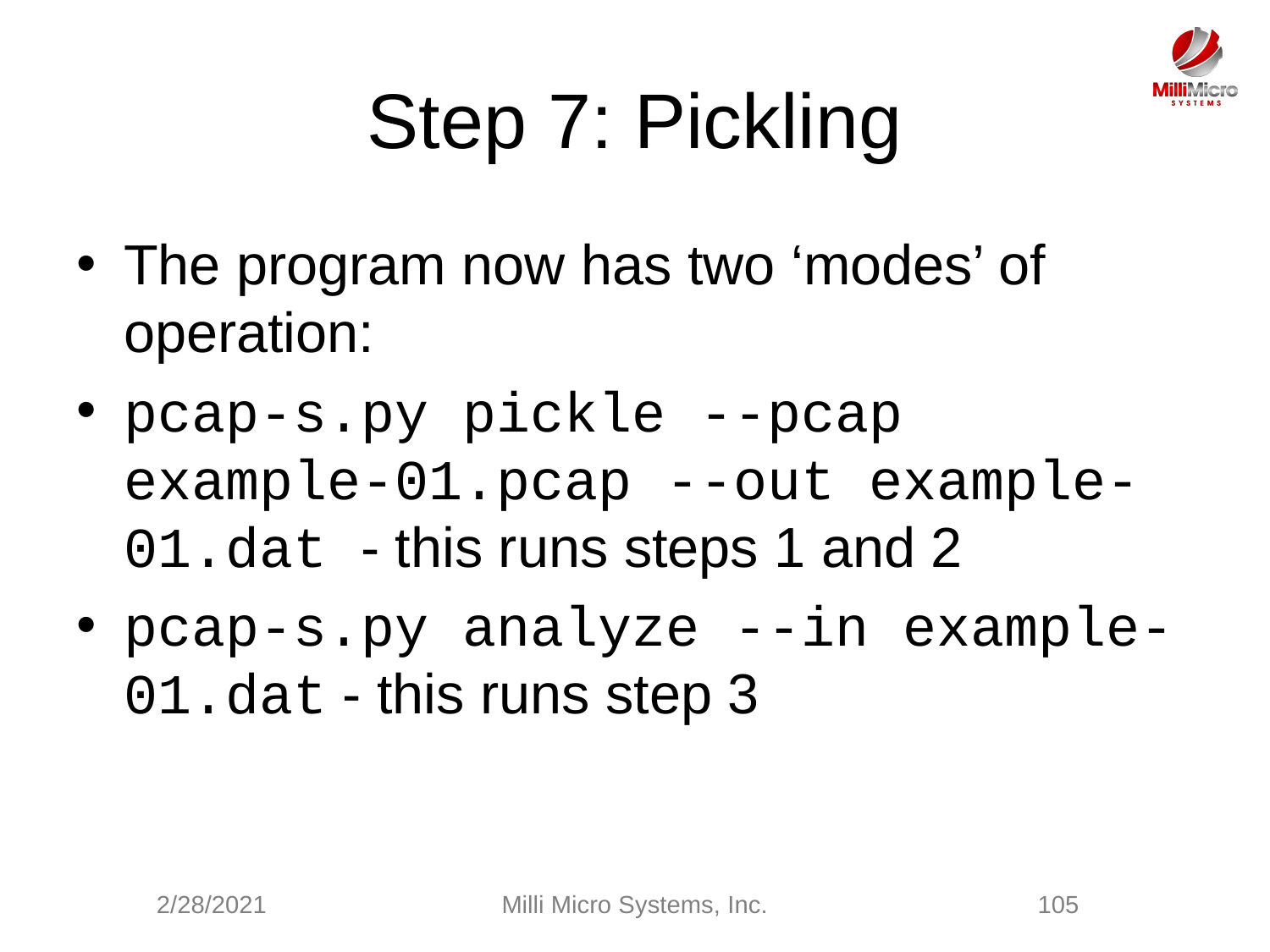

# Step 7: Pickling
The program now has two ‘modes’ of operation:
pcap-s.py pickle --pcap example-01.pcap --out example-01.dat - this runs steps 1 and 2
pcap-s.py analyze --in example-01.dat - this runs step 3
2/28/2021
Milli Micro Systems, Inc.
105